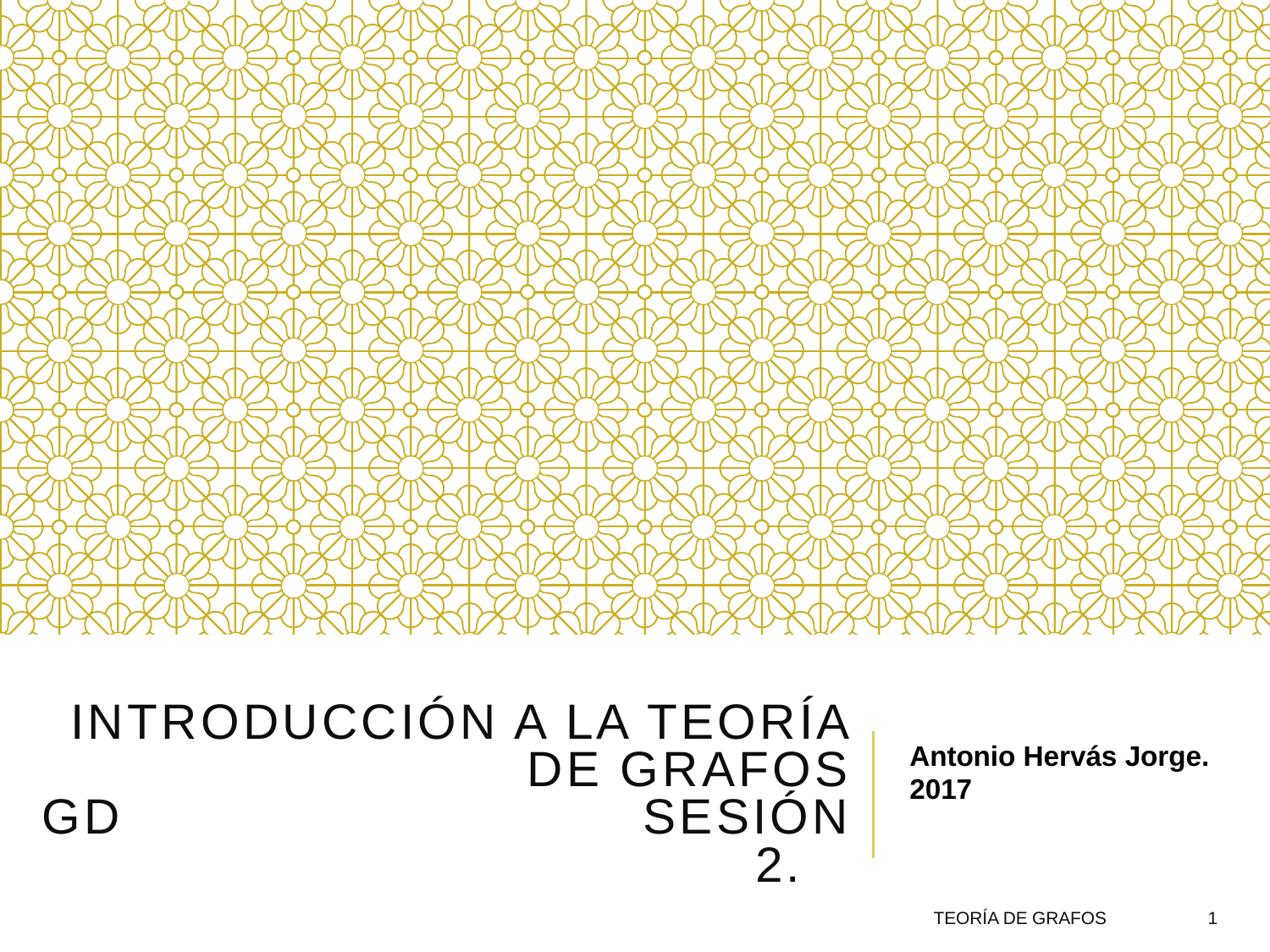

Antonio Hervás Jorge. 2017

# INTRODUCCIÓN A LA TEORÍA DE GRAFOS gd                              SESIÓN 2.
Teoría de Grafos
1